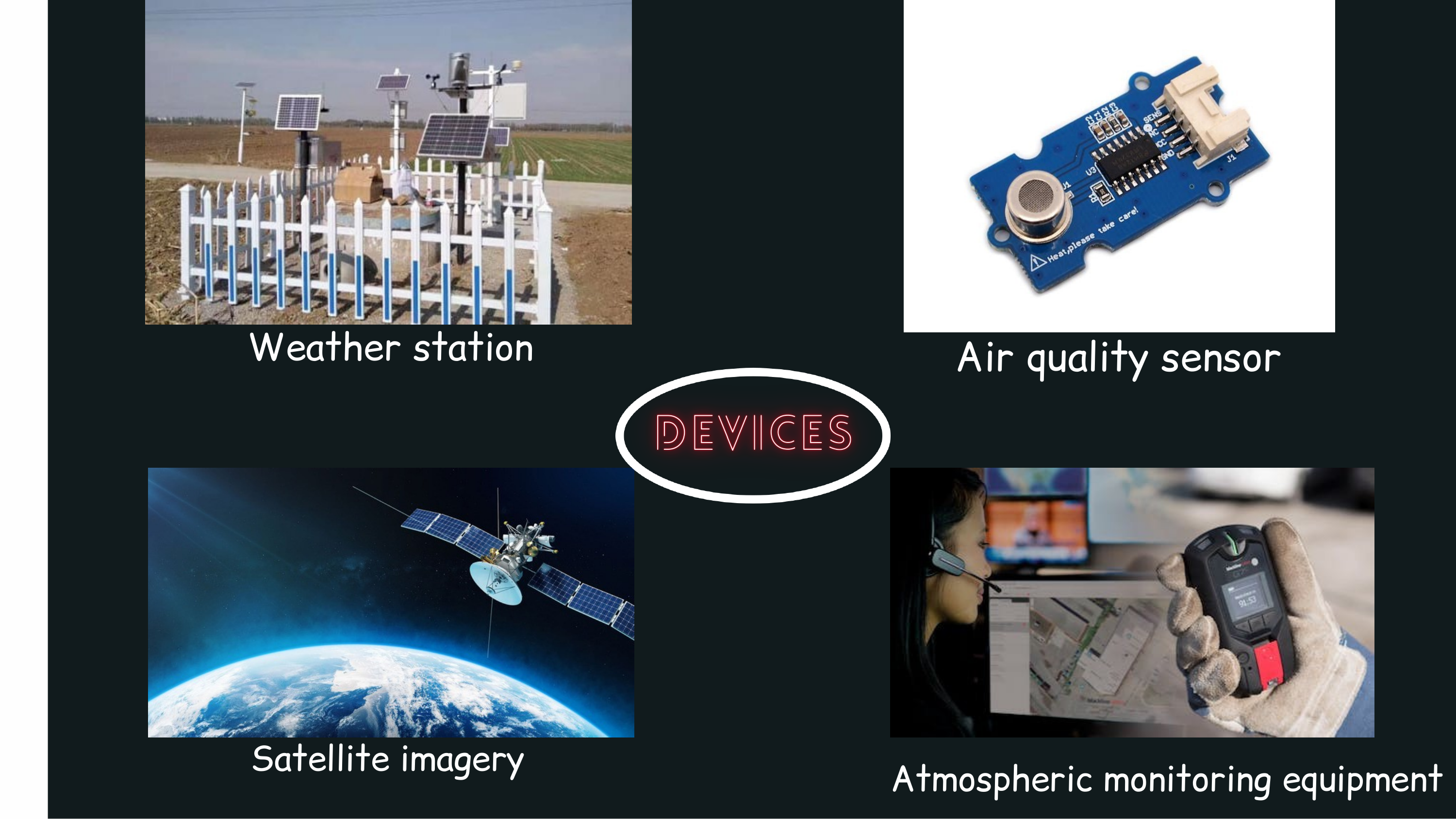

Weather station
Air quality sensor
Satellite imagery
Atmospheric monitoring equipment